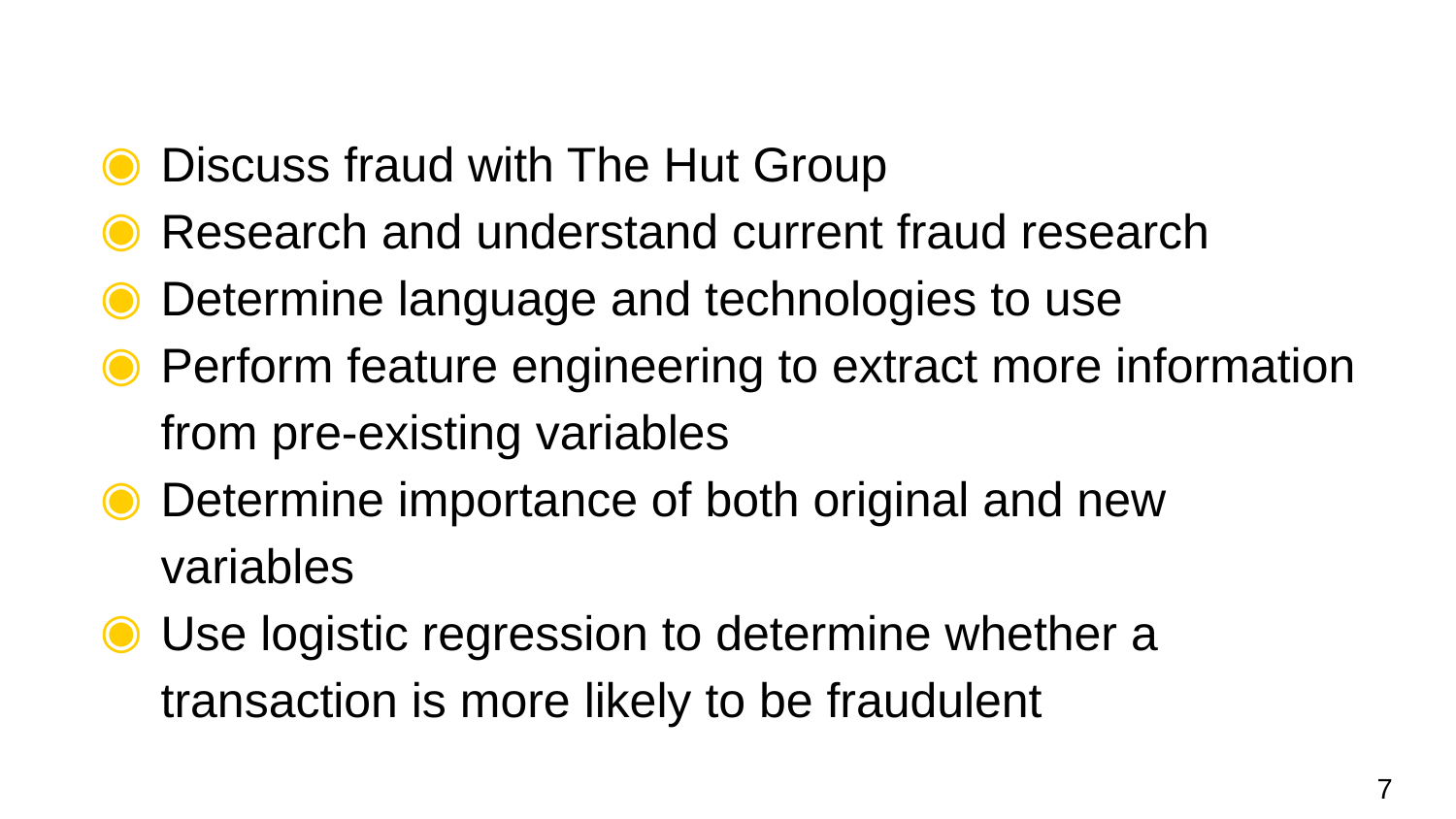

Discuss fraud with The Hut Group
Research and understand current fraud research
Determine language and technologies to use
Perform feature engineering to extract more information from pre-existing variables
Determine importance of both original and new variables
Use logistic regression to determine whether a transaction is more likely to be fraudulent
7